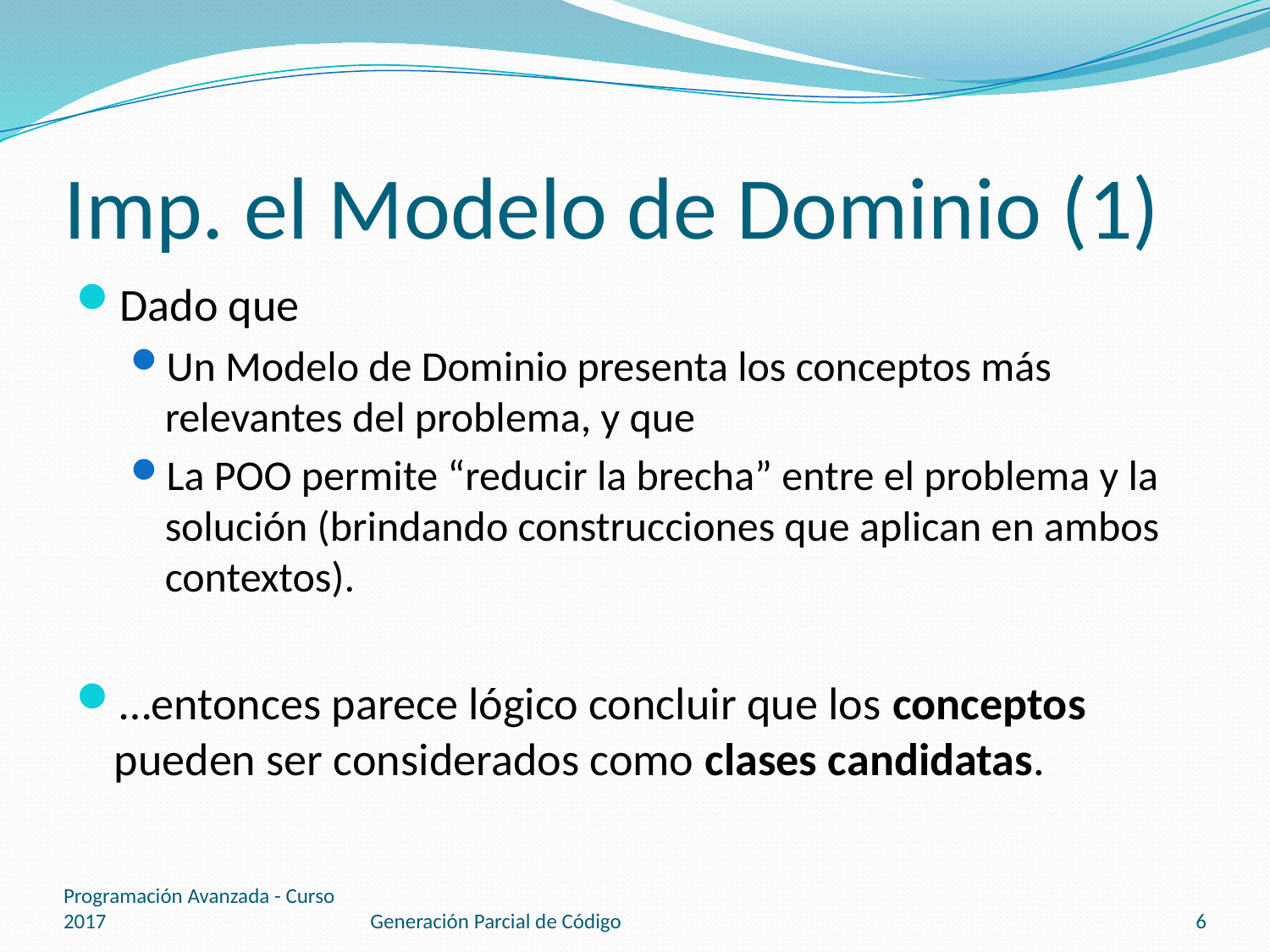

# Imp. el Modelo de Dominio (1)
Dado que
Un Modelo de Dominio presenta los conceptos más relevantes del problema, y que
La POO permite “reducir la brecha” entre el problema y la solución (brindando construcciones que aplican en ambos contextos).

…entonces parece lógico concluir que los conceptos pueden ser considerados como clases candidatas.
Programación Avanzada - Curso 2017
Generación Parcial de Código
6